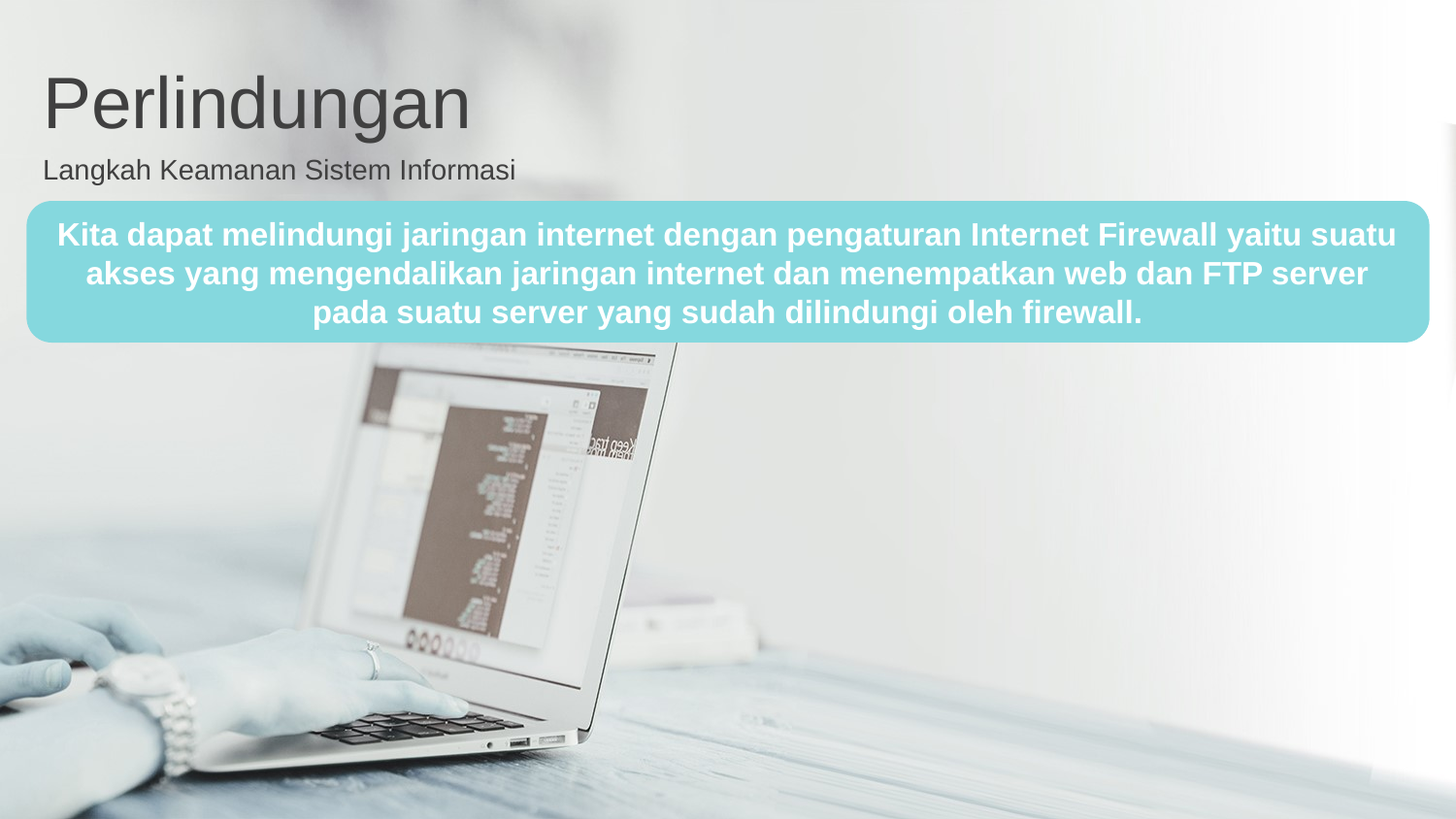

Perlindungan
Langkah Keamanan Sistem Informasi
Kita dapat melindungi jaringan internet dengan pengaturan Internet Firewall yaitu suatu akses yang mengendalikan jaringan internet dan menempatkan web dan FTP server pada suatu server yang sudah dilindungi oleh firewall.